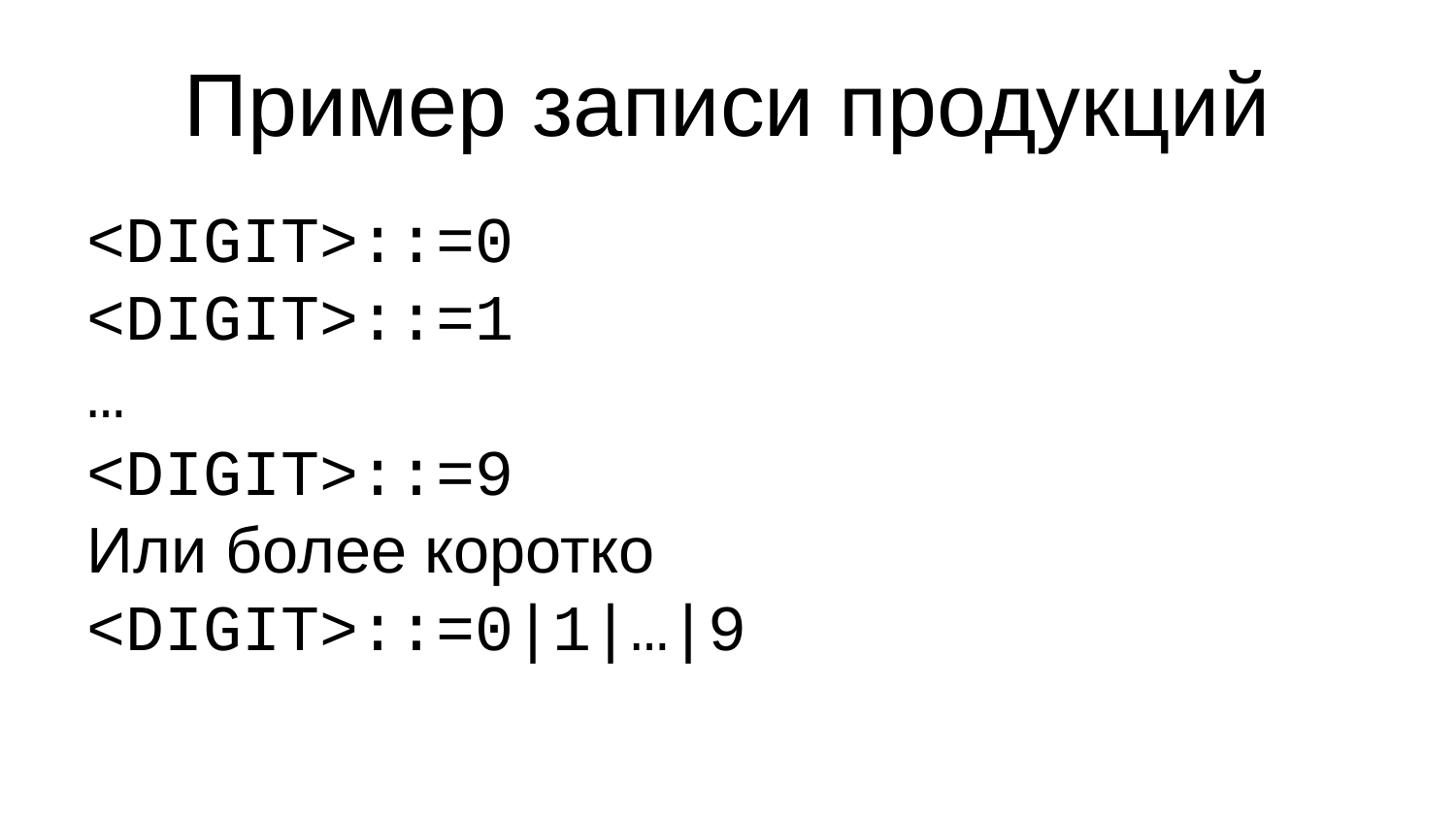

Пример записи продукций
<DIGIT>::=0
<DIGIT>::=1
…
<DIGIT>::=9
Или более коротко
<DIGIT>::=0|1|…|9